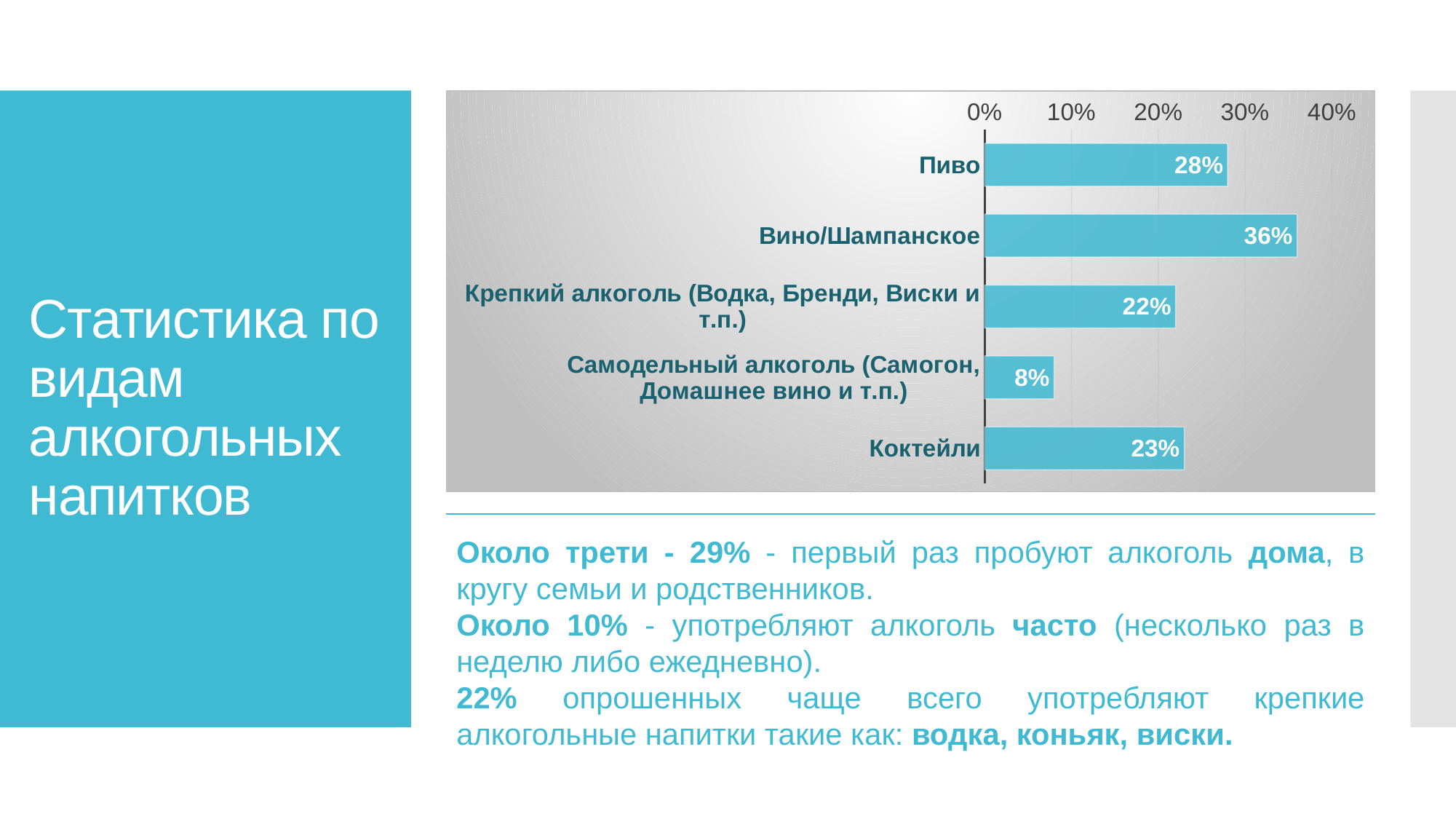

### Chart

| Category |  |
|---|---|
| Пиво | 0.28 |
| Вино/Шампанское | 0.36 |
| Крепкий алкоголь (Водка, Бренди, Виски и т.п.) | 0.22 |
| Самодельный алкоголь (Самогон, Домашнее вино и т.п.) | 0.08 |
| Коктейли | 0.23 |
# Статистика по видам алкогольных напитков
Около трети - 29% - первый раз пробуют алкоголь дома, в кругу семьи и родственников.
Около 10% - употребляют алкоголь часто (несколько раз в неделю либо ежедневно).
22% опрошенных чаще всего употребляют крепкие алкогольные напитки такие как: водка, коньяк, виски.